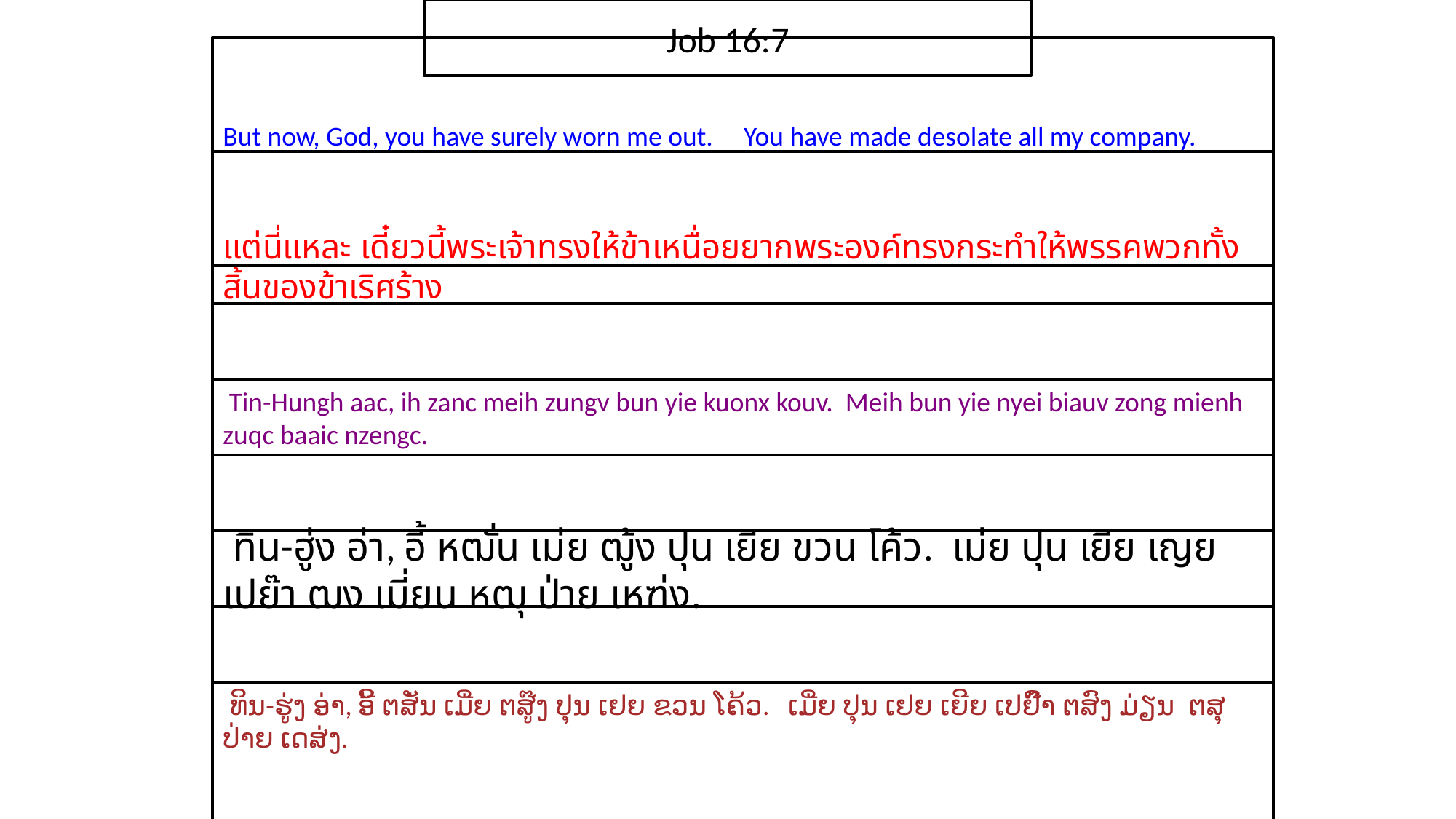

Job 16:7
But now, God, you have surely worn me out.     You have made desolate all my company.
แต่​นี่​แหละ เดี๋ยวนี้​พระ​เจ้า​ทรง​ให้​ข้า​เหนื่อย​ยาก​พระ​องค์​ทรง​กระทำ​ให้​พรรค​พวก​ทั้งสิ้น​ของ​ข้า​เริศร้าง
 Tin-Hungh aac, ih zanc meih zungv bun yie kuonx kouv.  Meih bun yie nyei biauv zong mienh zuqc baaic nzengc.
 ทิน-ฮู่ง อ่า, อี้ หฒั่น เม่ย ฒู้ง ปุน เยีย ขวน โค้ว.  เม่ย ปุน เยีย เญย เปย๊า ฒง เมี่ยน หฒุ ป่าย เหฑ่ง.
 ທິນ-ຮູ່ງ ອ່າ, ອີ້ ຕສັ່ນ ເມີ່ຍ ຕສູ໊ງ ປຸນ ເຢຍ ຂວນ ໂຄ້ວ.   ເມີ່ຍ ປຸນ ເຢຍ ເຍີຍ ເປຢົ໊າ ຕສົງ ມ່ຽນ  ຕສຸ ປ່າຍ ເດສ່ງ.